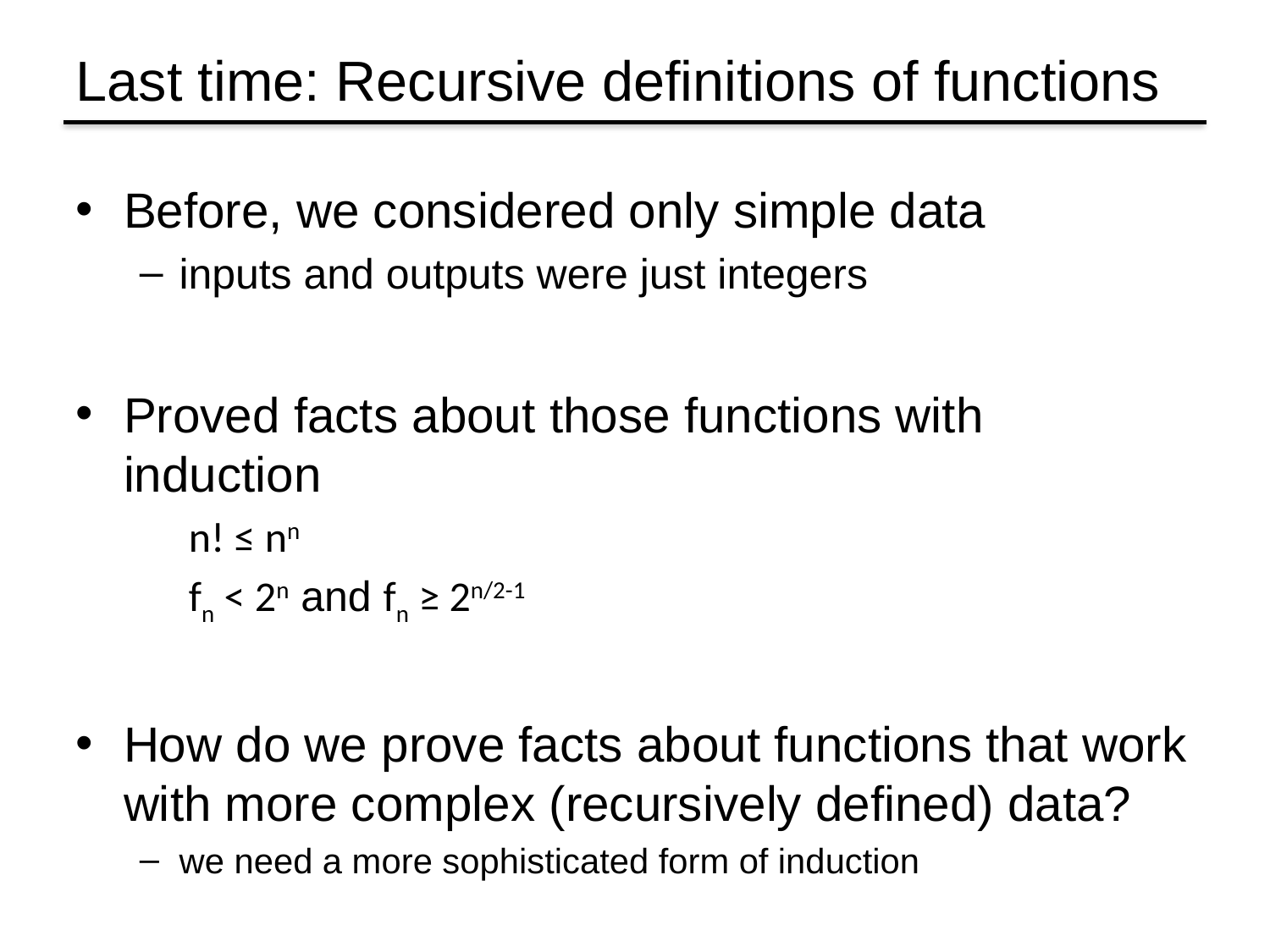

# Last time: Recursive definitions of functions
Before, we considered only simple data
inputs and outputs were just integers

Proved facts about those functions with induction
 n! ≤ nn
 fn < 2n and fn ≥ 2n/2-1

How do we prove facts about functions that work with more complex (recursively defined) data?
we need a more sophisticated form of induction